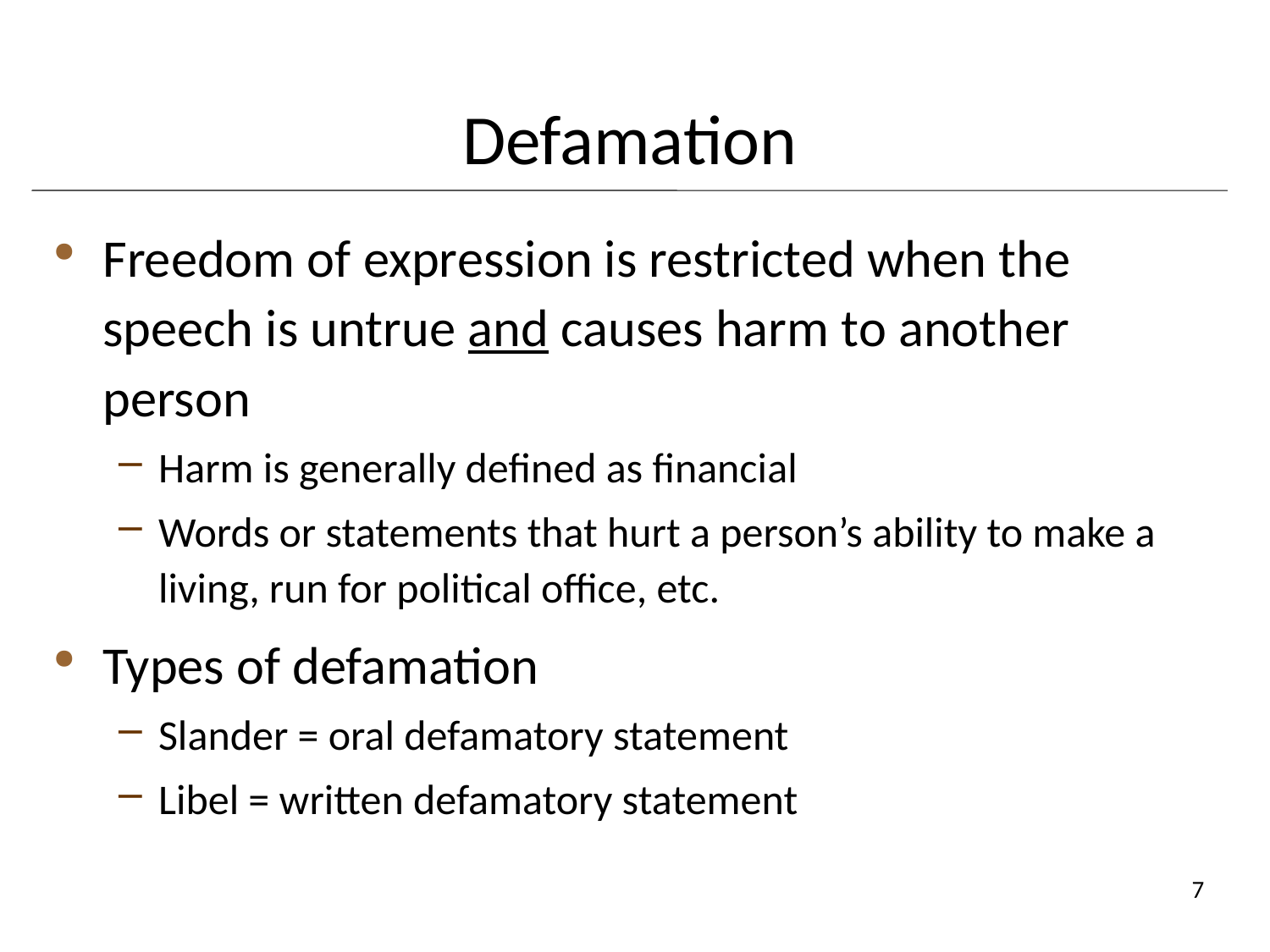

# Defamation
Freedom of expression is restricted when the speech is untrue and causes harm to another person
Harm is generally defined as financial
Words or statements that hurt a person’s ability to make a living, run for political office, etc.
Types of defamation
Slander = oral defamatory statement
Libel = written defamatory statement
7